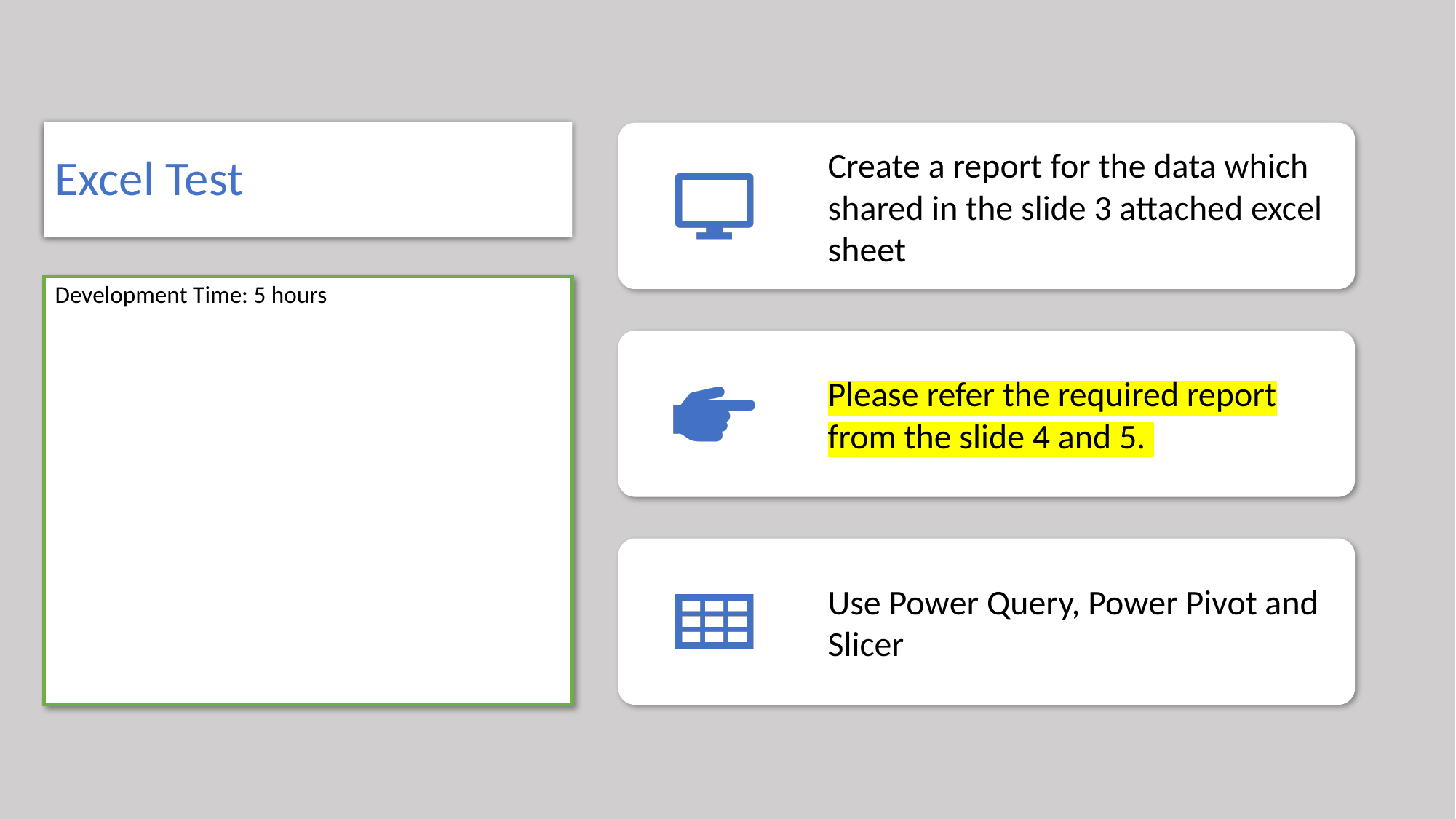

# Excel Test
Create a report for the data which shared in the slide 3 attached excel sheet
Please refer the required report from the slide 4 and 5.
Use Power Query, Power Pivot and Slicer
Development Time: 5 hours